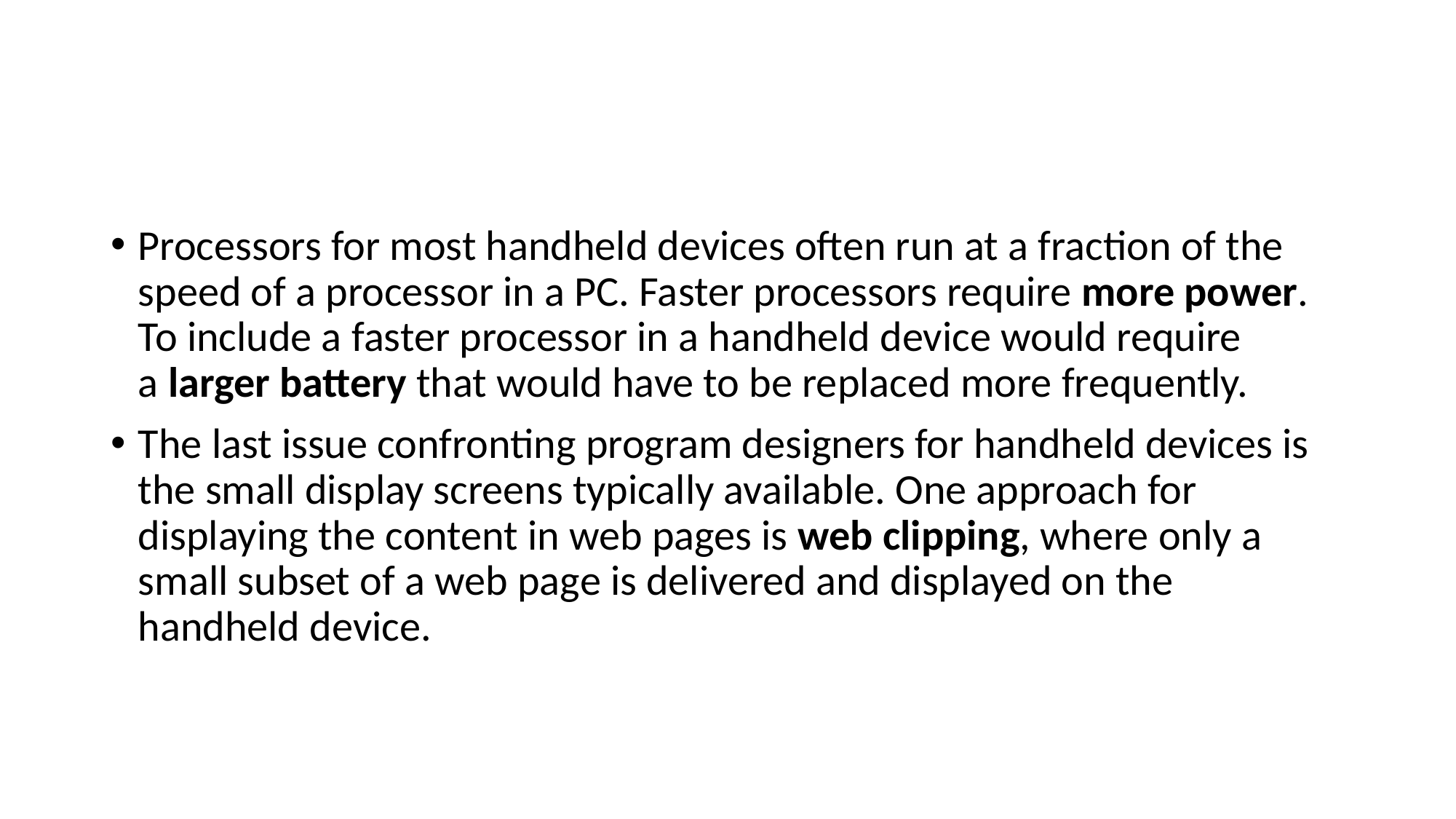

#
Processors for most handheld devices often run at a fraction of the speed of a processor in a PC. Faster processors require more power. To include a faster processor in a handheld device would require a larger battery that would have to be replaced more frequently.
The last issue confronting program designers for handheld devices is the small display screens typically available. One approach for displaying the content in web pages is web clipping, where only a small subset of a web page is delivered and displayed on the handheld device.